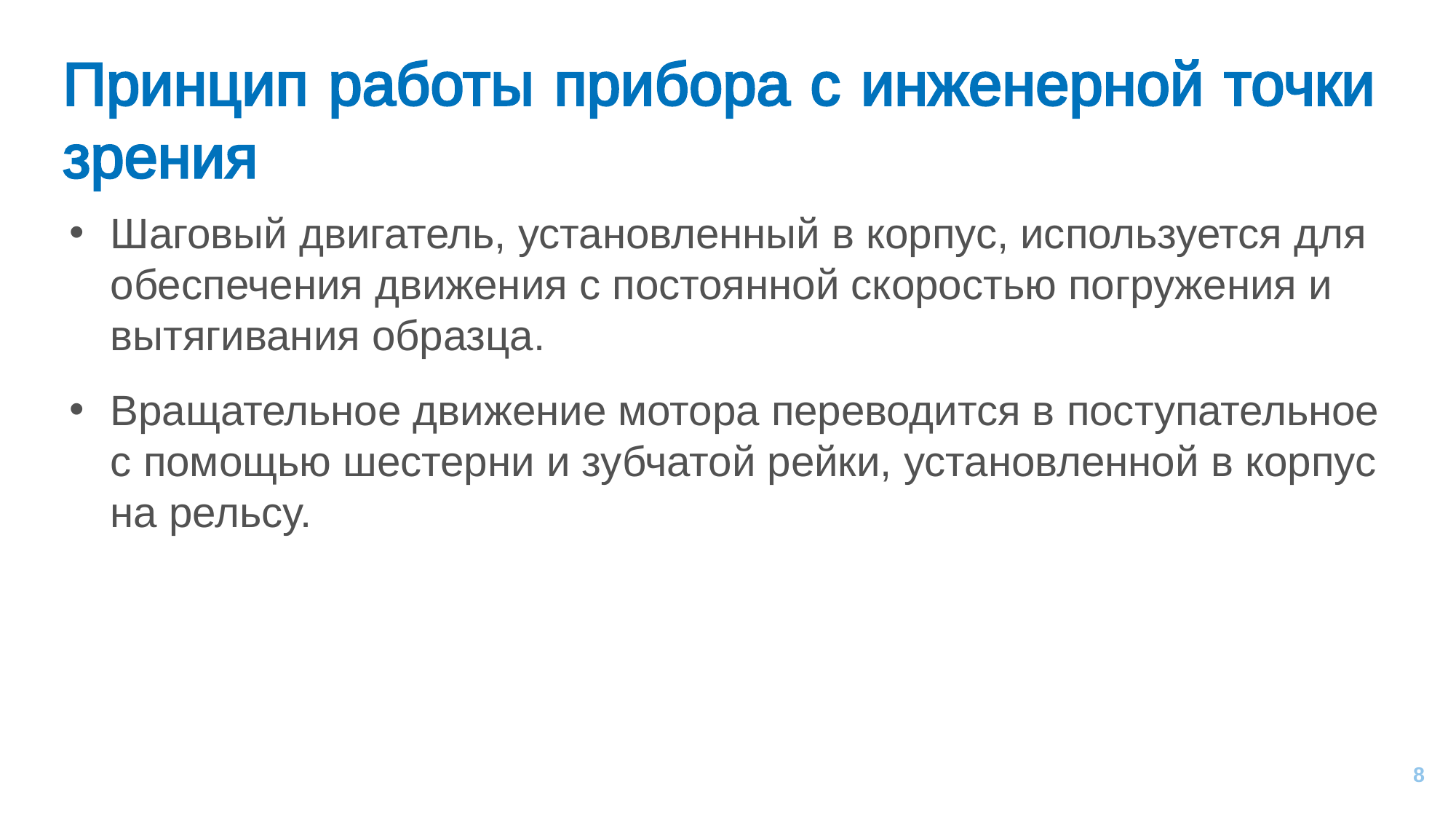

# Принцип работы прибора с инженерной точки зрения
Шаговый двигатель, установленный в корпус, используется для обеспечения движения с постоянной скоростью погружения и вытягивания образца.
Вращательное движение мотора переводится в поступательное с помощью шестерни и зубчатой рейки, установленной в корпус на рельсу.
8